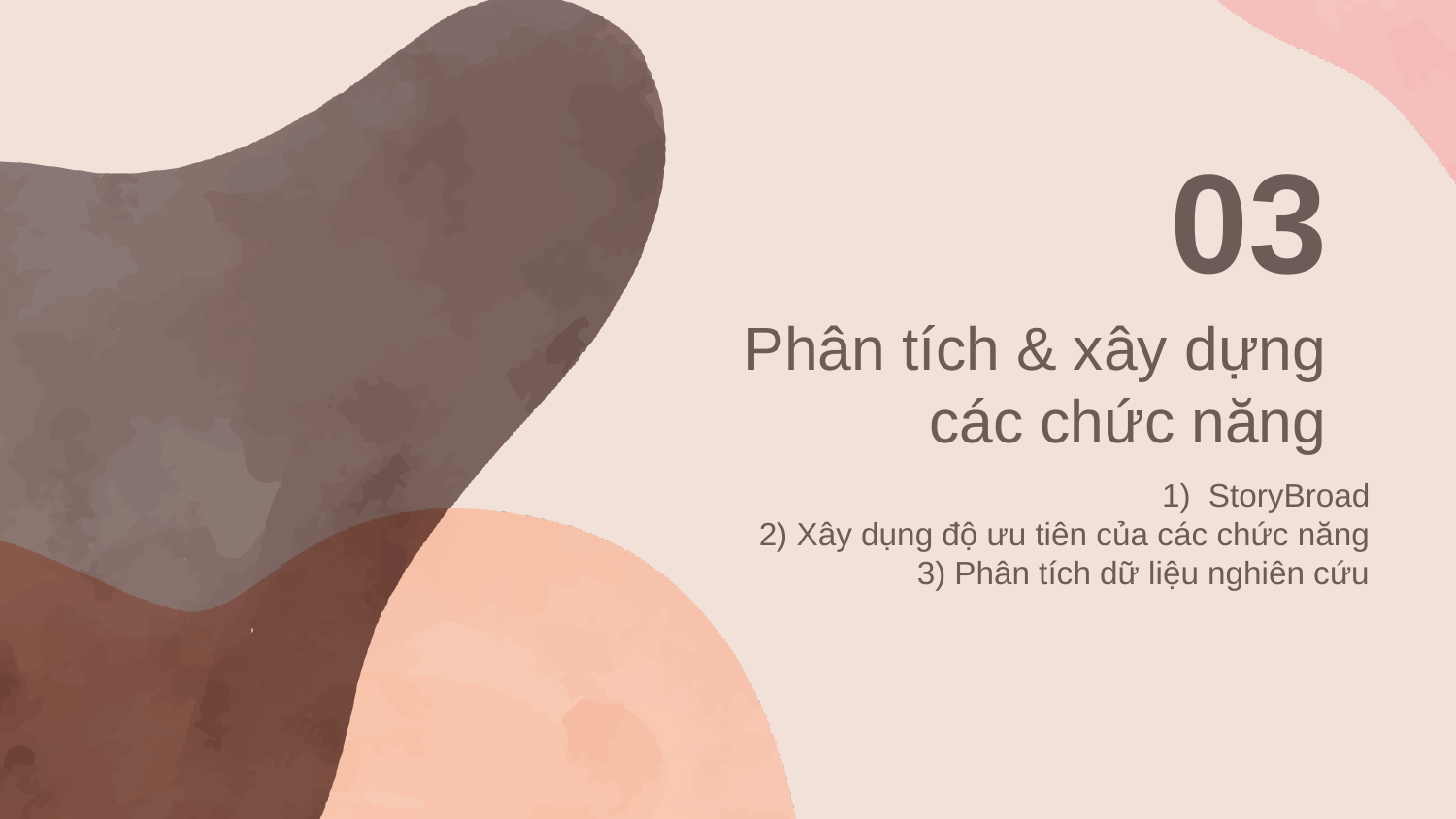

03
# Phân tích & xây dựng các chức năng
1)  StoryBroad
2) Xây dụng độ ưu tiên của các chức năng
3) Phân tích dữ liệu nghiên cứu